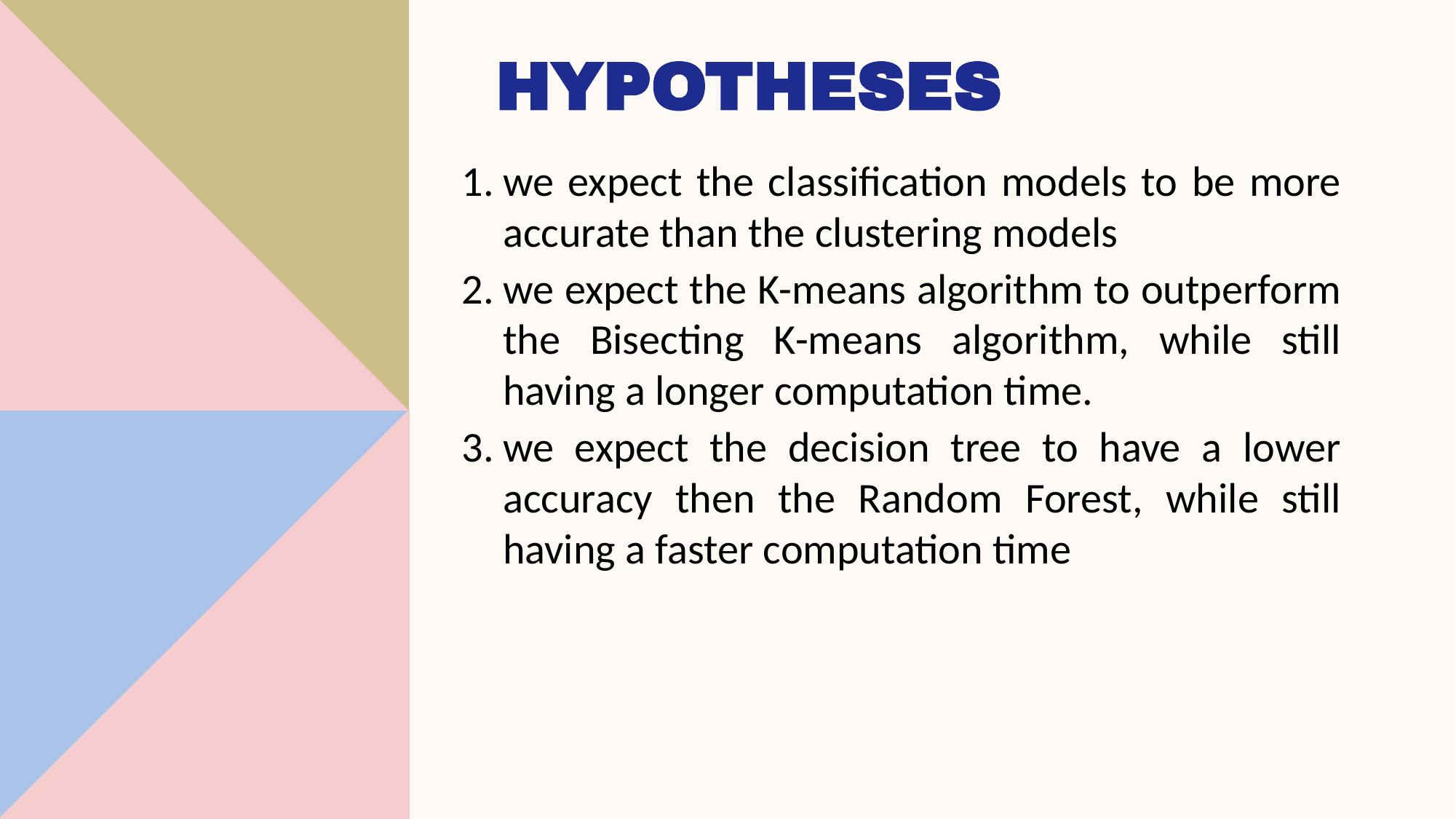

# Hypotheses
we expect the classification models to be more accurate than the clustering models
we expect the K-means algorithm to outperform the Bisecting K-means algorithm, while still having a longer computation time.
we expect the decision tree to have a lower accuracy then the Random Forest, while still having a faster computation time